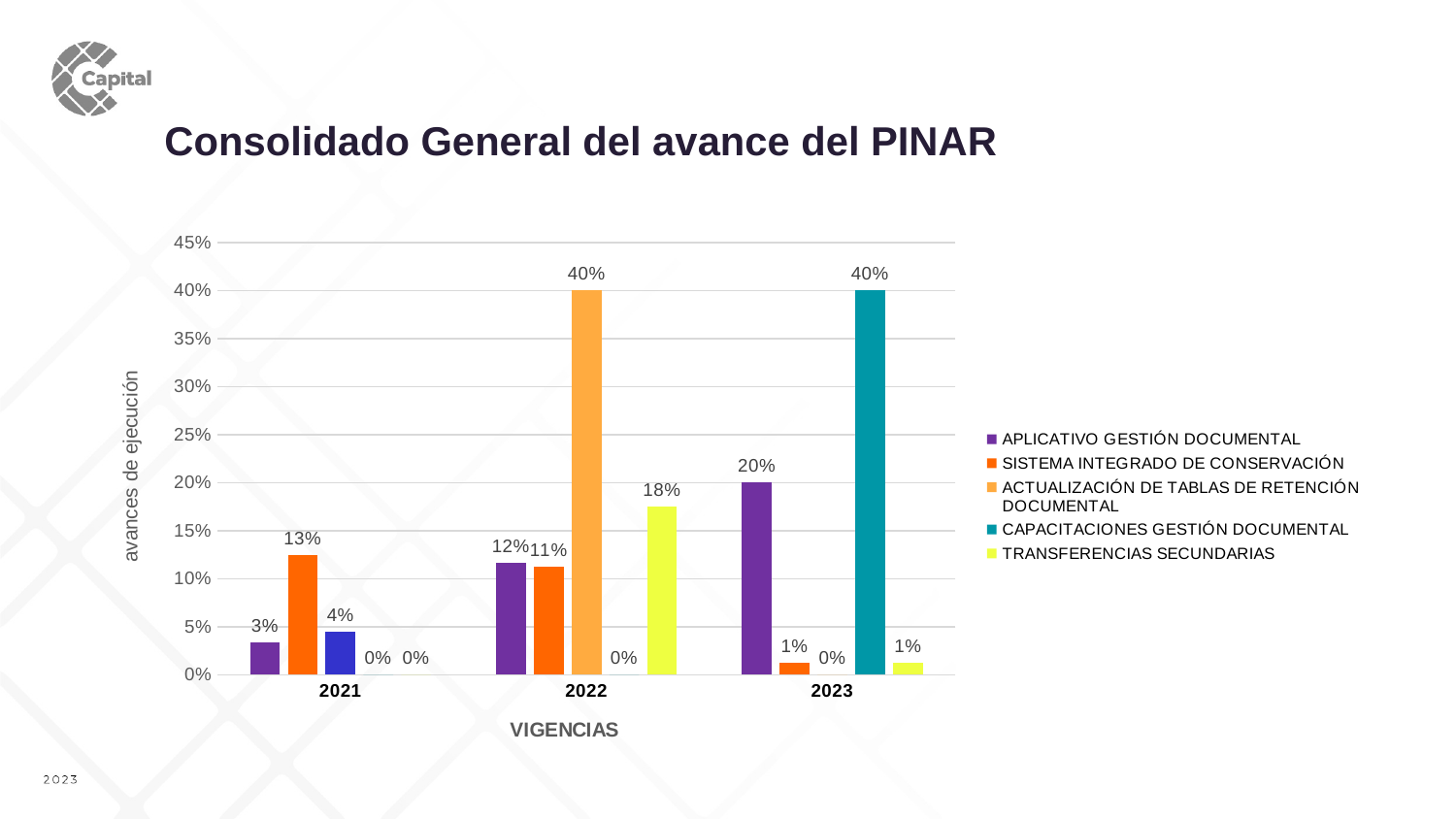

Consolidado General del avance del PINAR

### Chart

| Category | APLICATIVO GESTIÓN DOCUMENTAL | SISTEMA INTEGRADO DE CONSERVACIÓN | ACTUALIZACIÓN DE TABLAS DE RETENCIÓN DOCUMENTAL | CAPACITACIONES GESTIÓN DOCUMENTAL | TRANSFERENCIAS SECUNDARIAS |
|---|---|---|---|---|---|
| 2021 | 0.03333333333333333 | 0.125 | 0.044444444444444446 | 0.0 | 0.0 |
| 2022 | 0.11666666666666665 | 0.1125 | 0.4 | 0.0 | 0.175 |
| 2023 | 0.20000000000000004 | 0.0125 | 0.0 | 0.4 | 0.0125 |